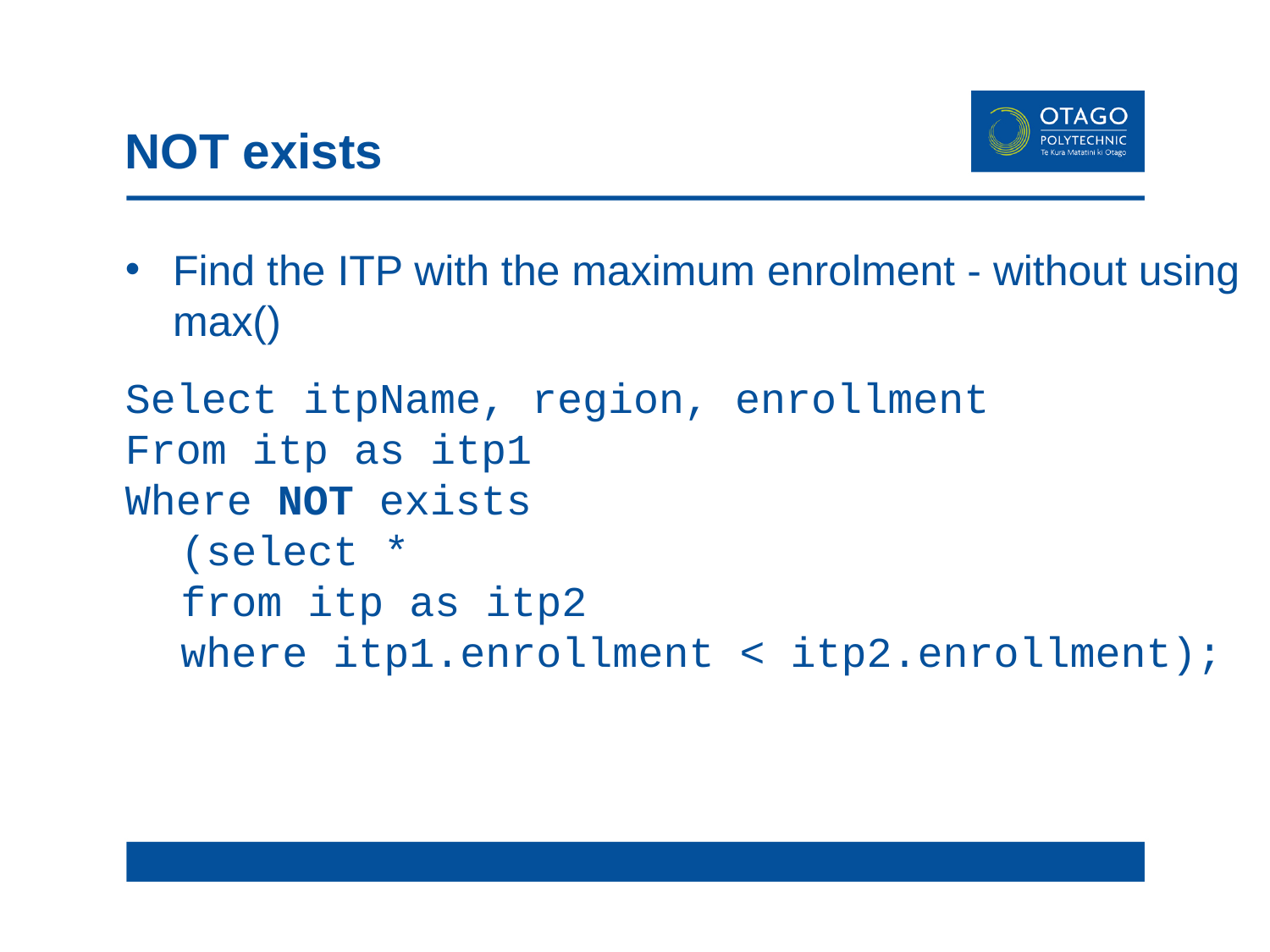

# NOT exists
Find the ITP with the maximum enrolment - without using max()
Select itpName, region, enrollment
From itp as itp1
Where NOT exists
(select *
from itp as itp2
where itp1.enrollment < itp2.enrollment);